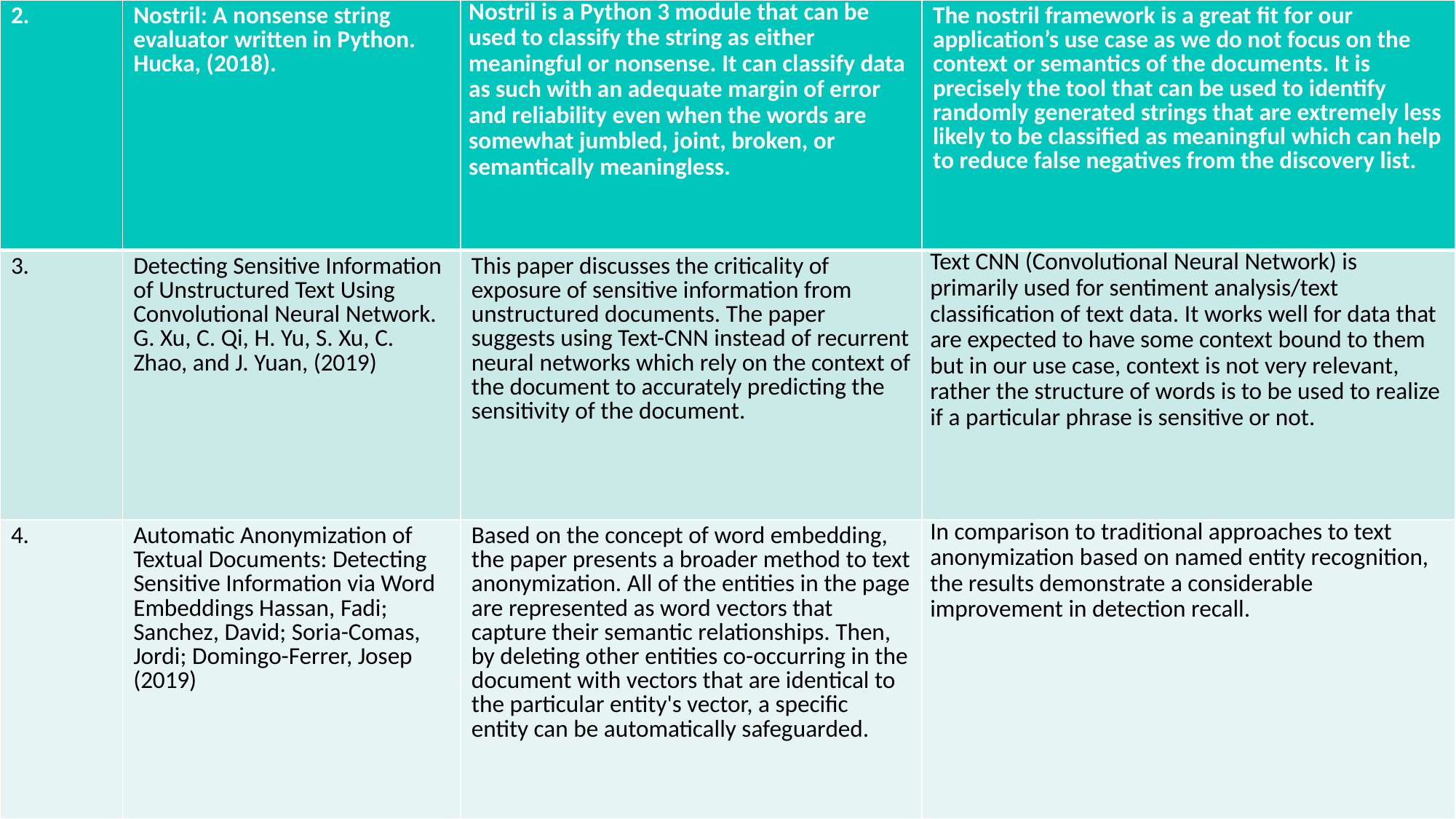

| 2. | Nostril: A nonsense string evaluator written in Python. Hucka, (2018). | Nostril is a Python 3 module that can be used to classify the string as either meaningful or nonsense. It can classify data as such with an adequate margin of error and reliability even when the words are somewhat jumbled, joint, broken, or semantically meaningless. | The nostril framework is a great fit for our application’s use case as we do not focus on the context or semantics of the documents. It is precisely the tool that can be used to identify randomly generated strings that are extremely less likely to be classified as meaningful which can help to reduce false negatives from the discovery list. |
| --- | --- | --- | --- |
| 3. | Detecting Sensitive Information of Unstructured Text Using Convolutional Neural Network. G. Xu, C. Qi, H. Yu, S. Xu, C. Zhao, and J. Yuan, (2019) | This paper discusses the criticality of exposure of sensitive information from unstructured documents. The paper suggests using Text-CNN instead of recurrent neural networks which rely on the context of the document to accurately predicting the sensitivity of the document. | Text CNN (Convolutional Neural Network) is primarily used for sentiment analysis/text classification of text data. It works well for data that are expected to have some context bound to them but in our use case, context is not very relevant, rather the structure of words is to be used to realize if a particular phrase is sensitive or not. |
| 4. | Automatic Anonymization of Textual Documents: Detecting Sensitive Information via Word Embeddings Hassan, Fadi; Sanchez, David; Soria-Comas, Jordi; Domingo-Ferrer, Josep (2019) | Based on the concept of word embedding, the paper presents a broader method to text anonymization. All of the entities in the page are represented as word vectors that capture their semantic relationships. Then, by deleting other entities co-occurring in the document with vectors that are identical to the particular entity's vector, a specific entity can be automatically safeguarded. | In comparison to traditional approaches to text anonymization based on named entity recognition, the results demonstrate a considerable improvement in detection recall. |